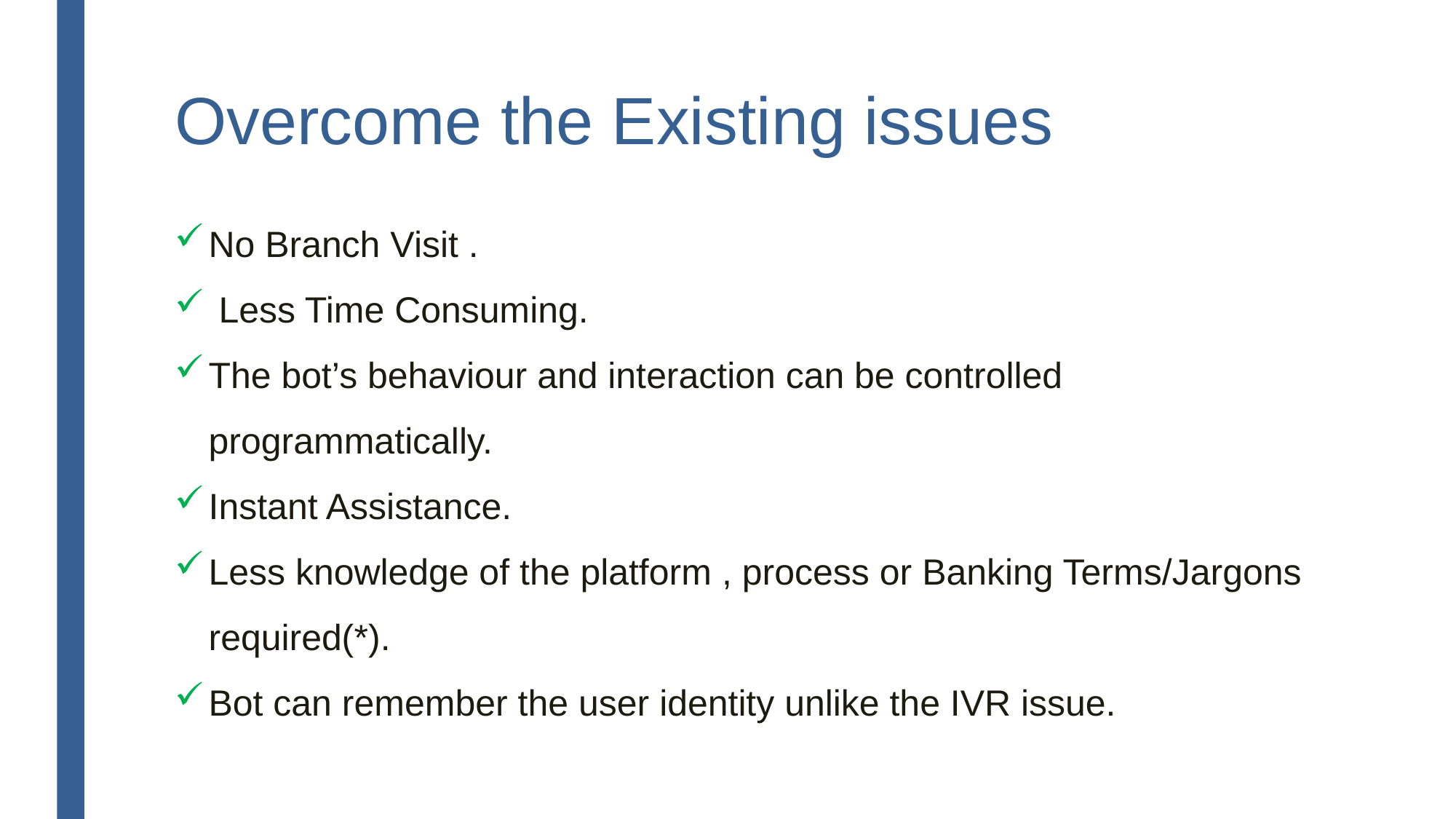

# Overcome the Existing issues
No Branch Visit .
 Less Time Consuming.
The bot’s behaviour and interaction can be controlled programmatically.
Instant Assistance.
Less knowledge of the platform , process or Banking Terms/Jargons required(*).
Bot can remember the user identity unlike the IVR issue.